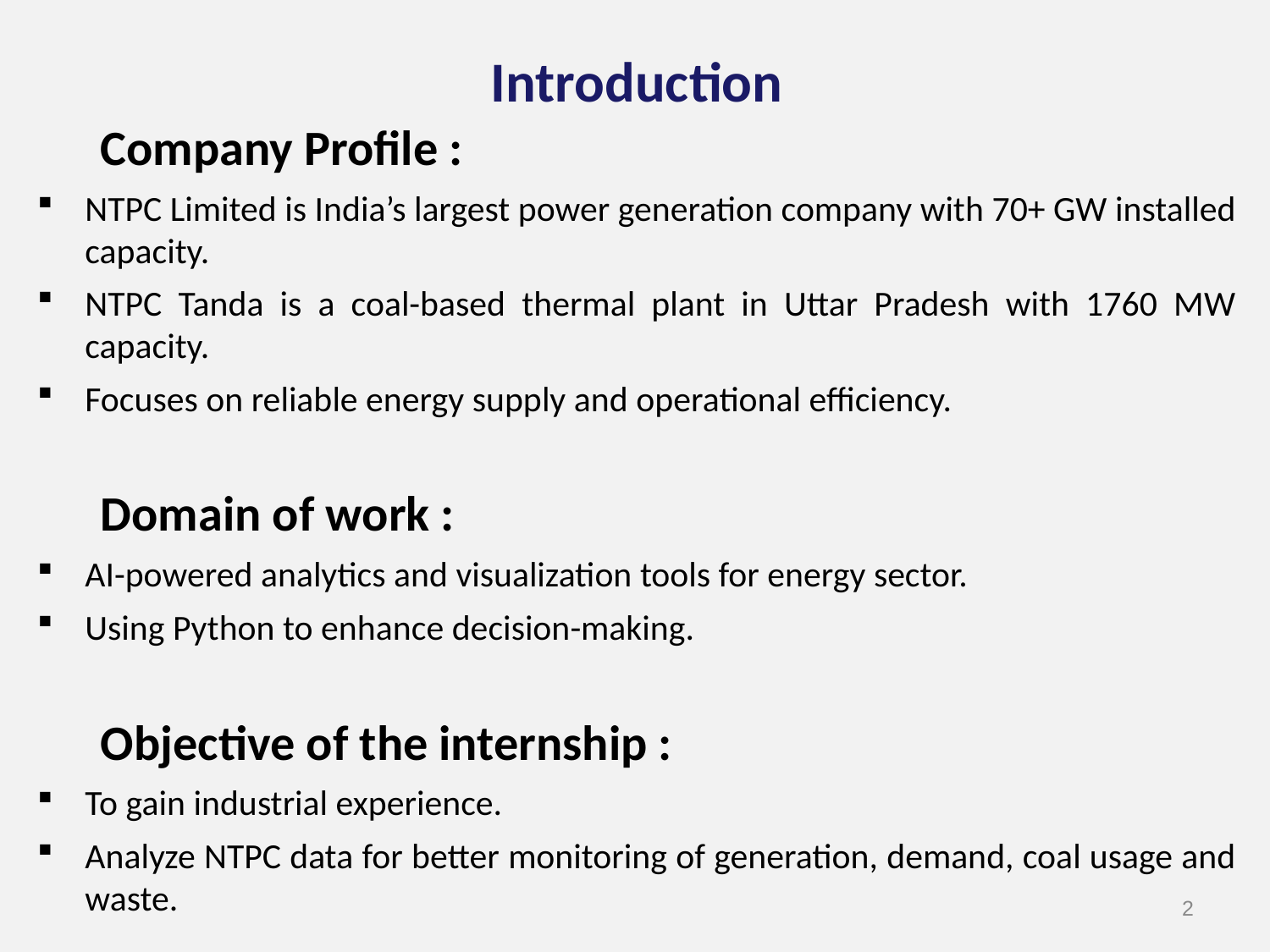

Introduction
	Company Profile :
NTPC Limited is India’s largest power generation company with 70+ GW installed capacity.
NTPC Tanda is a coal-based thermal plant in Uttar Pradesh with 1760 MW capacity.
Focuses on reliable energy supply and operational efficiency.

	Domain of work :
AI-powered analytics and visualization tools for energy sector.
Using Python to enhance decision-making.

	Objective of the internship :
To gain industrial experience.
Analyze NTPC data for better monitoring of generation, demand, coal usage and waste.
2